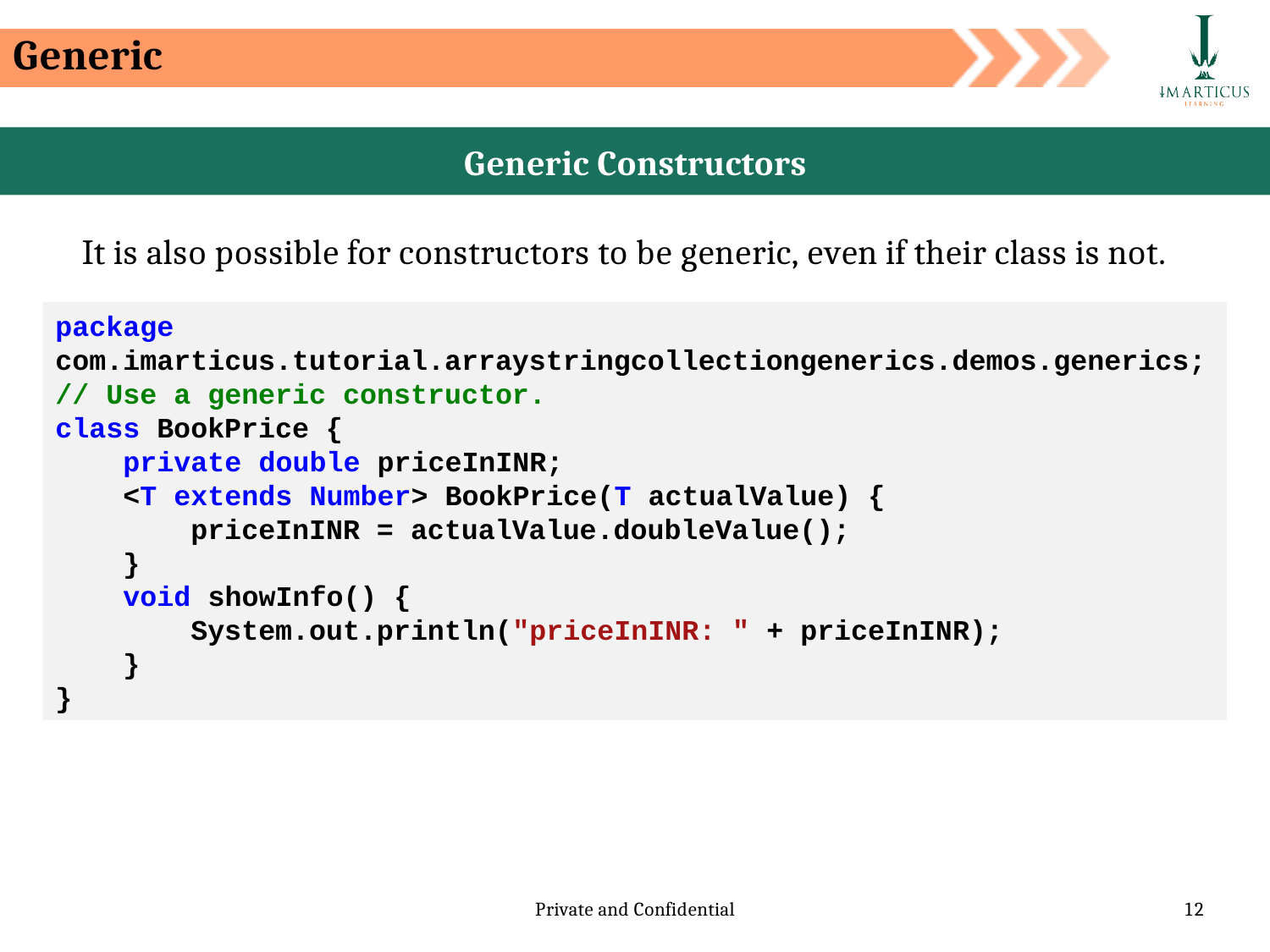

Generic

Generic Constructors
It is also possible for constructors to be generic, even if their class is not.
package com.imarticus.tutorial.arraystringcollectiongenerics.demos.generics;
// Use a generic constructor.
class BookPrice {
    private double priceInINR;
    <T extends Number> BookPrice(T actualValue) {
        priceInINR = actualValue.doubleValue();
    }
    void showInfo() {
        System.out.println("priceInINR: " + priceInINR);
    }
}